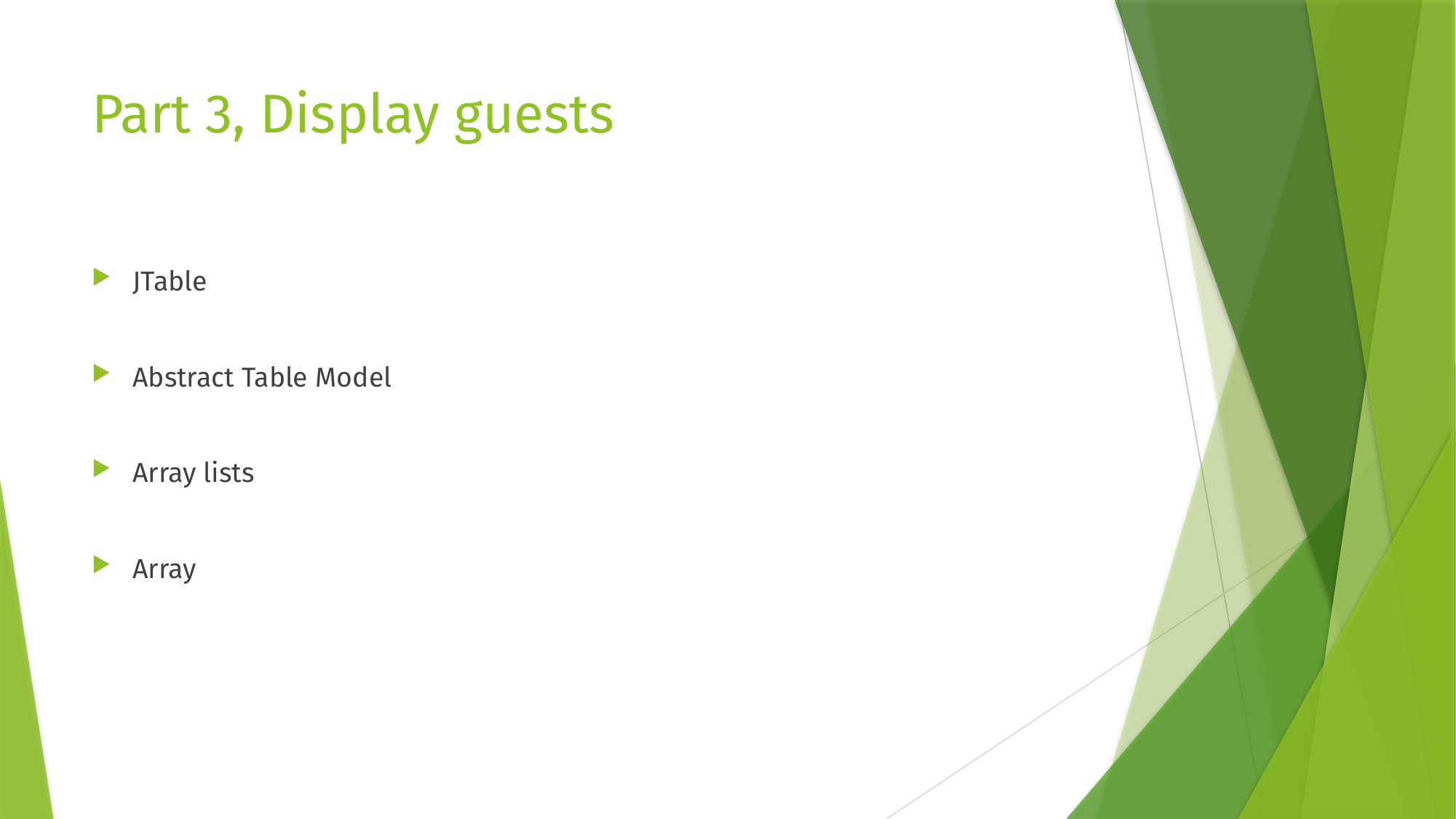

# Part 3, Display guests
JTable

Abstract Table Model

Array lists

Array